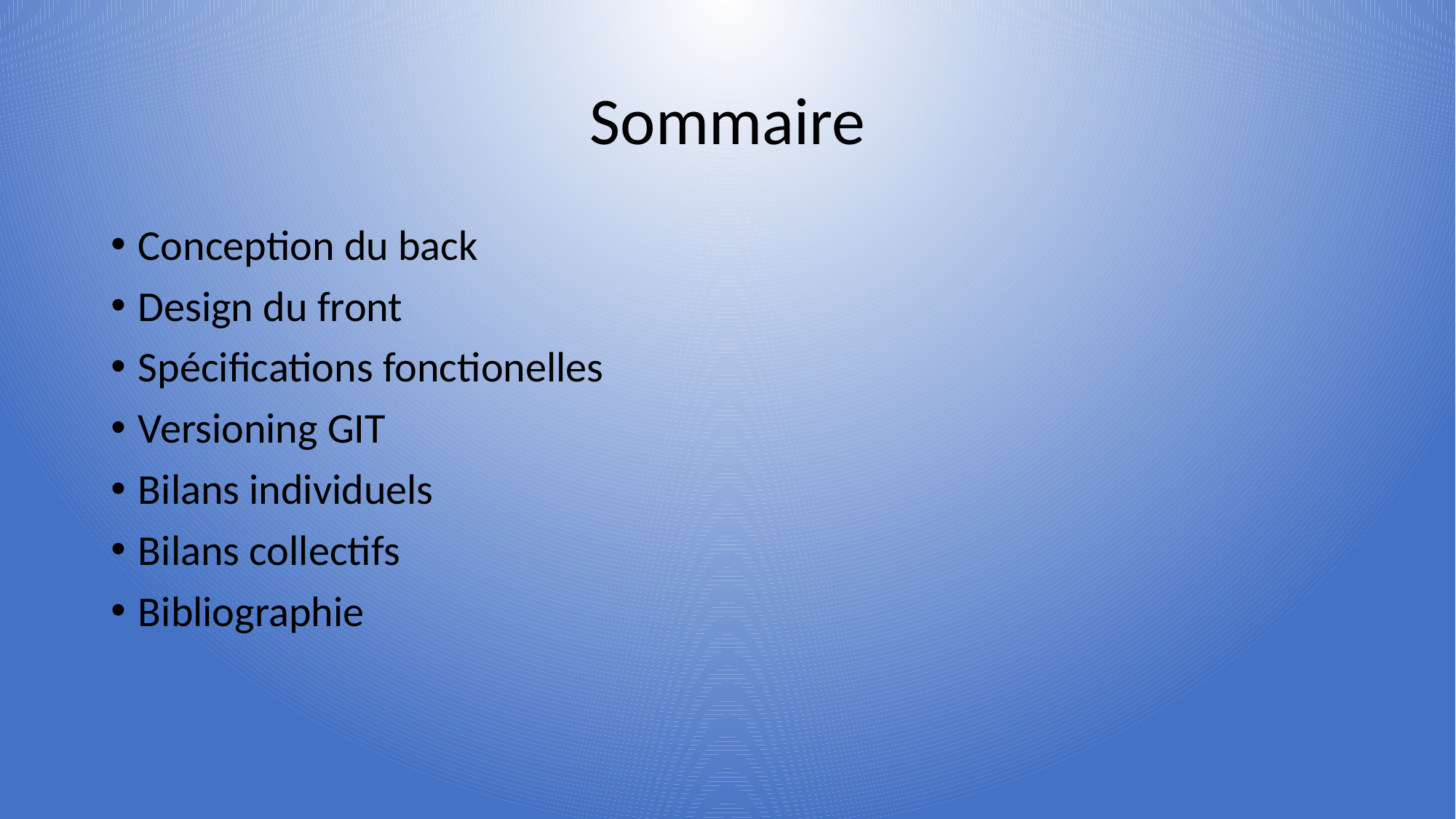

# Sommaire
Conception du back
Design du front
Spécifications fonctionelles
Versioning GIT
Bilans individuels
Bilans collectifs
Bibliographie